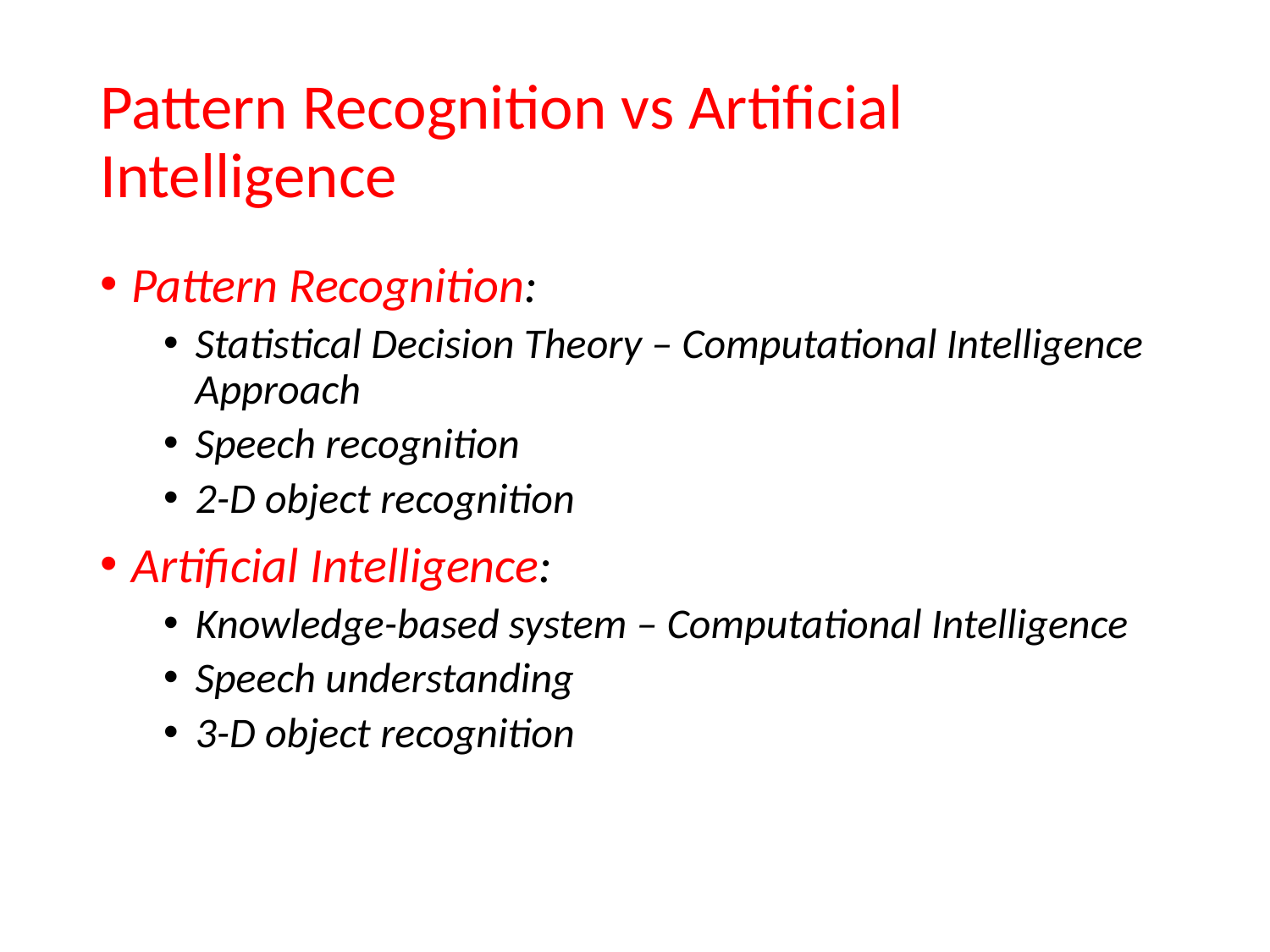

# Pattern Recognition vs Artificial Intelligence
Pattern Recognition:
Statistical Decision Theory – Computational Intelligence Approach
Speech recognition
2-D object recognition
Artificial Intelligence:
Knowledge-based system – Computational Intelligence
Speech understanding
3-D object recognition